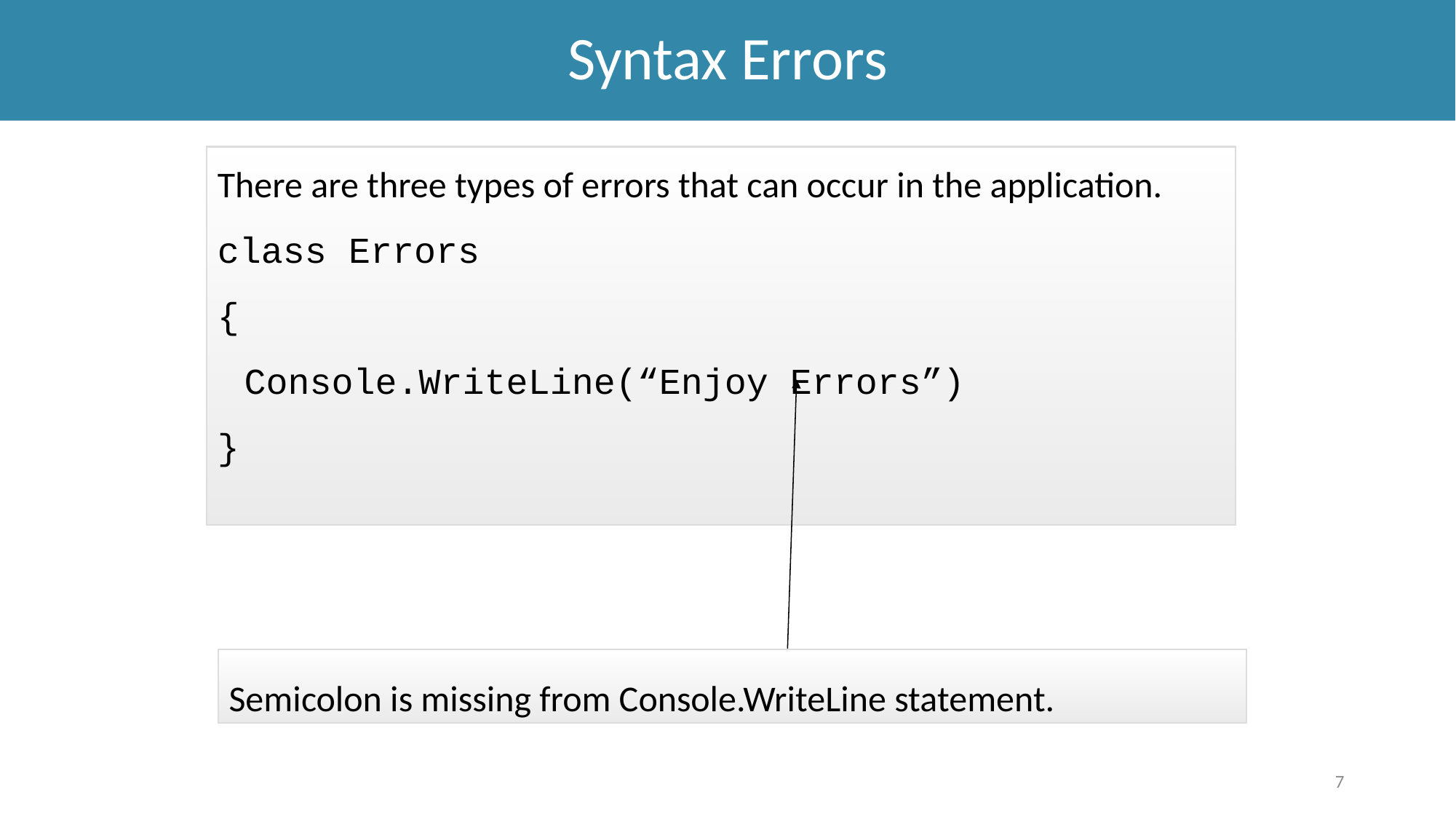

# Syntax Errors
There are three types of errors that can occur in the application.
class Errors
{
	Console.WriteLine(“Enjoy Errors”)
}

Semicolon is missing from Console.WriteLine statement.
7